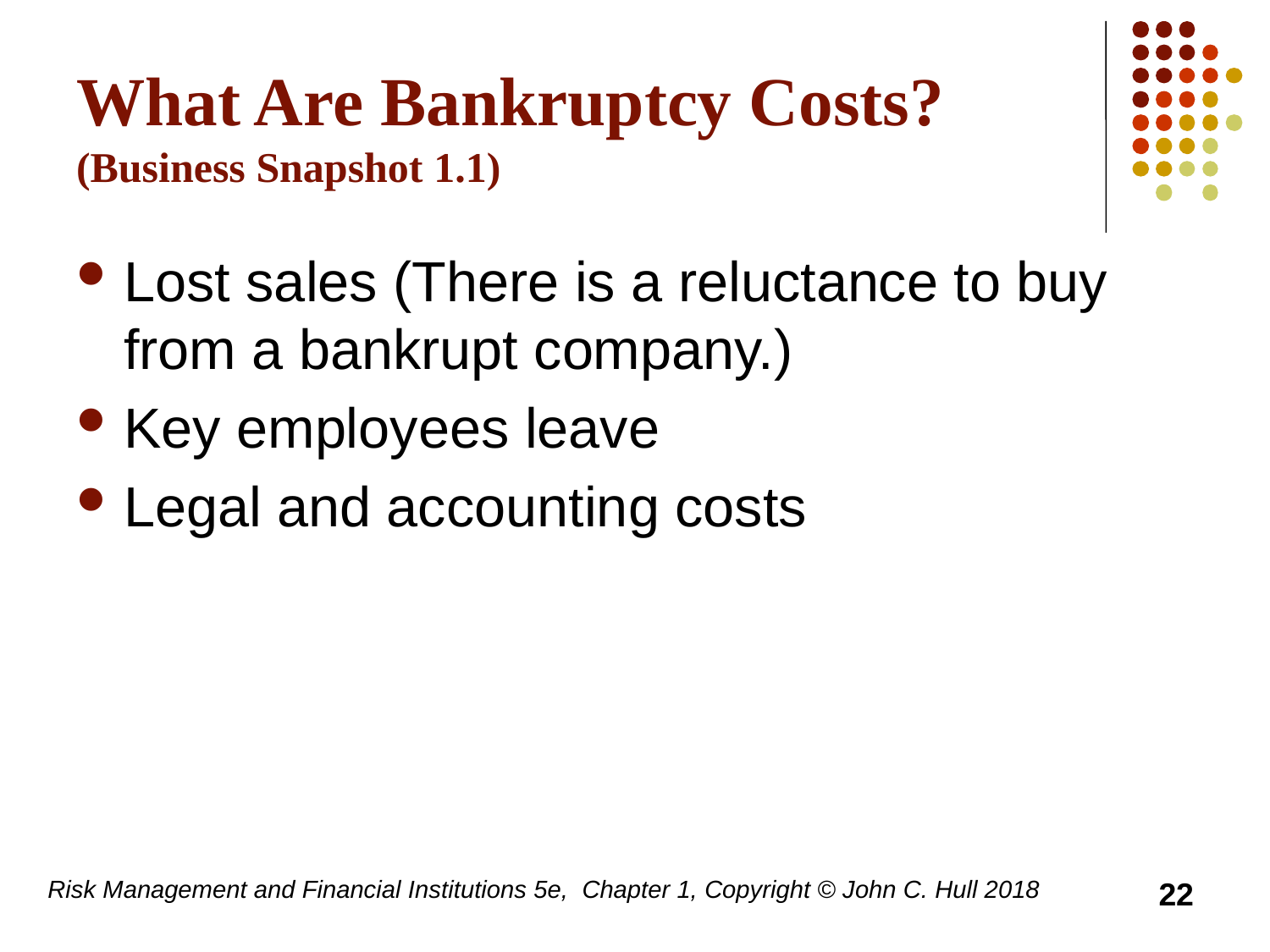

# What Are Bankruptcy Costs? (Business Snapshot 1.1)
Lost sales (There is a reluctance to buy from a bankrupt company.)
Key employees leave
Legal and accounting costs
Risk Management and Financial Institutions 5e,  Chapter 1, Copyright © John C. Hull 2018
22